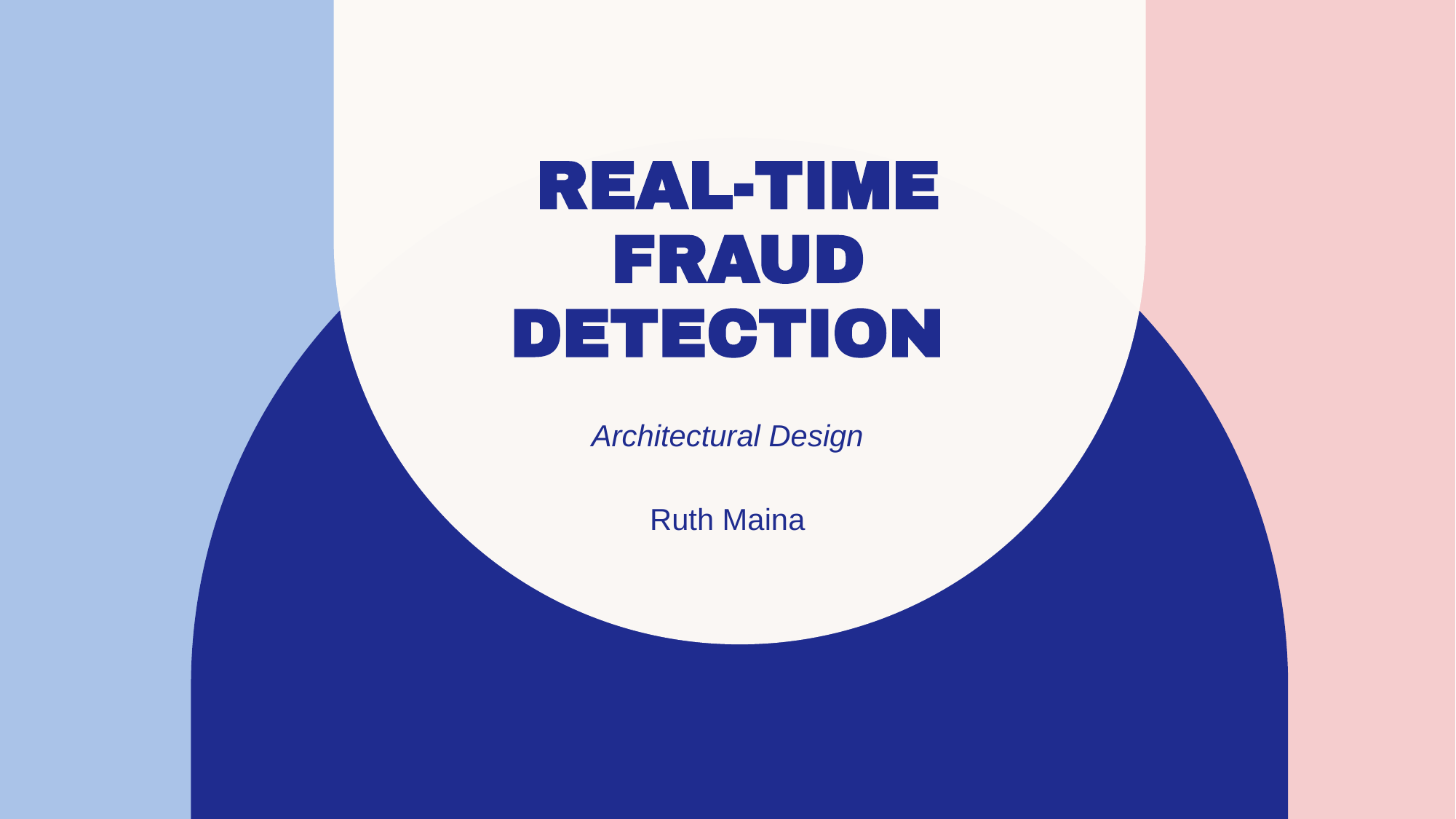

# Real-time Fraud Detection
Architectural Design

Ruth Maina